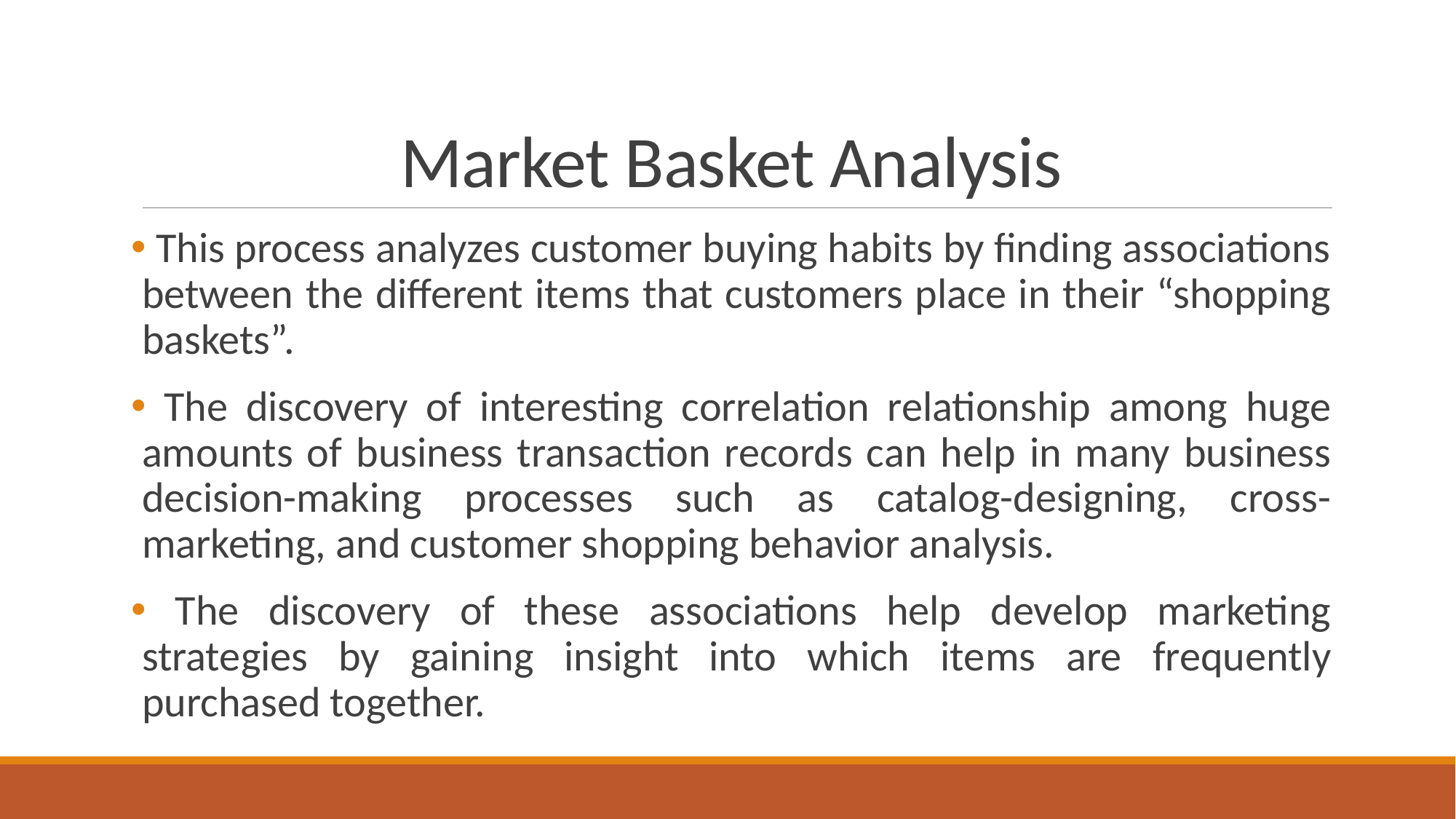

# Market Basket Analysis
 This process analyzes customer buying habits by finding associations between the different items that customers place in their “shopping baskets”.
 The discovery of interesting correlation relationship among huge amounts of business transaction records can help in many business decision-making processes such as catalog-designing, cross-marketing, and customer shopping behavior analysis.
 The discovery of these associations help develop marketing strategies by gaining insight into which items are frequently purchased together.